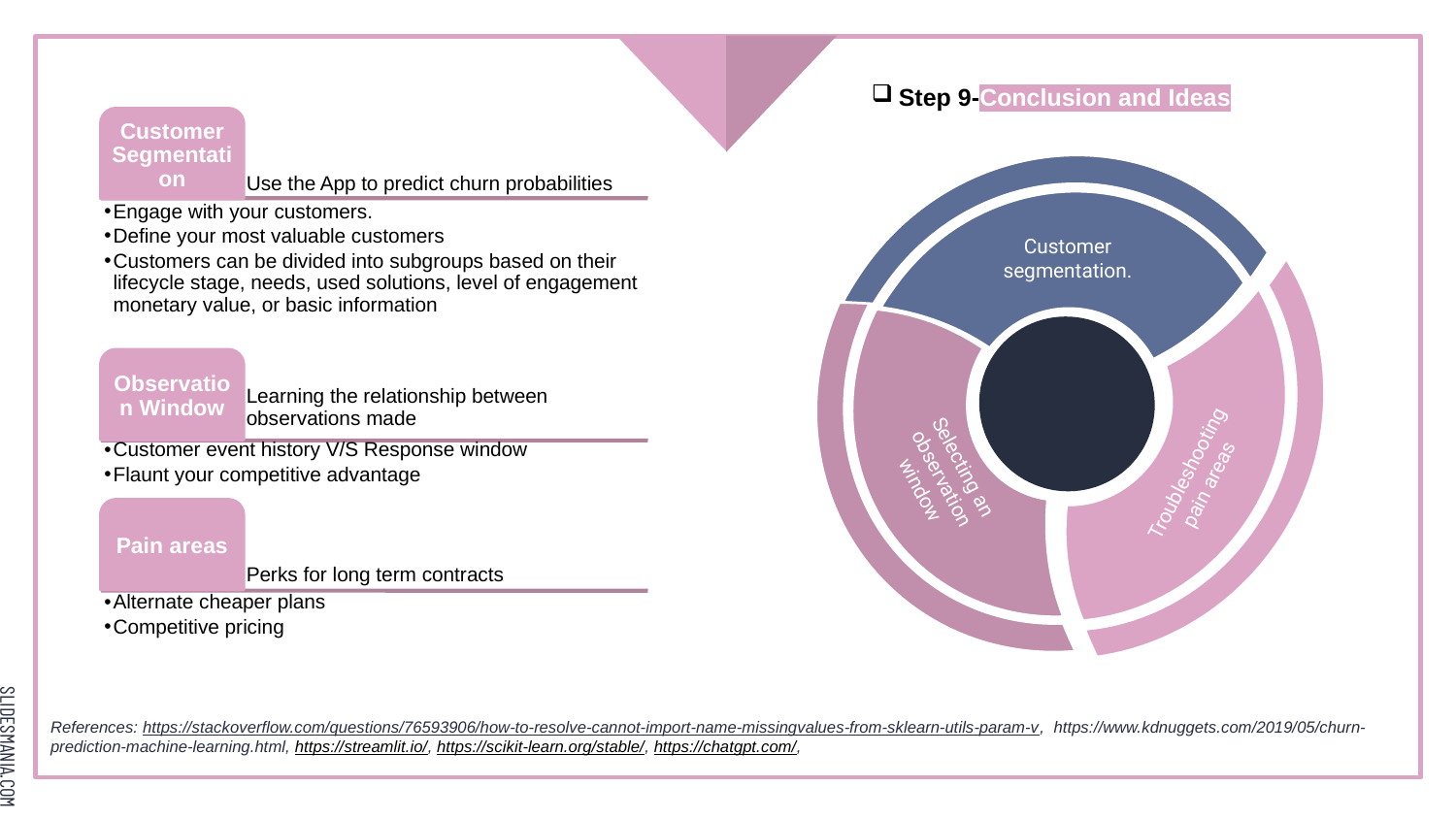

Customer segmentation.
Step 9-Conclusion and Ideas
Use the App to predict churn probabilities
Customer Segmentation
Engage with your customers.
Define your most valuable customers
Customers can be divided into subgroups based on their lifecycle stage, needs, used solutions, level of engagement monetary value, or basic information
Learning the relationship between observations made
Observation Window
Customer event history V/S Response window
Flaunt your competitive advantage
Perks for long term contracts
Pain areas
Alternate cheaper plans
Competitive pricing

Troubleshooting pain areas

Selecting an observation window

References: https://stackoverflow.com/questions/76593906/how-to-resolve-cannot-import-name-missingvalues-from-sklearn-utils-param-v,  https://www.kdnuggets.com/2019/05/churn-prediction-machine-learning.html, https://streamlit.io/, https://scikit-learn.org/stable/, https://chatgpt.com/,